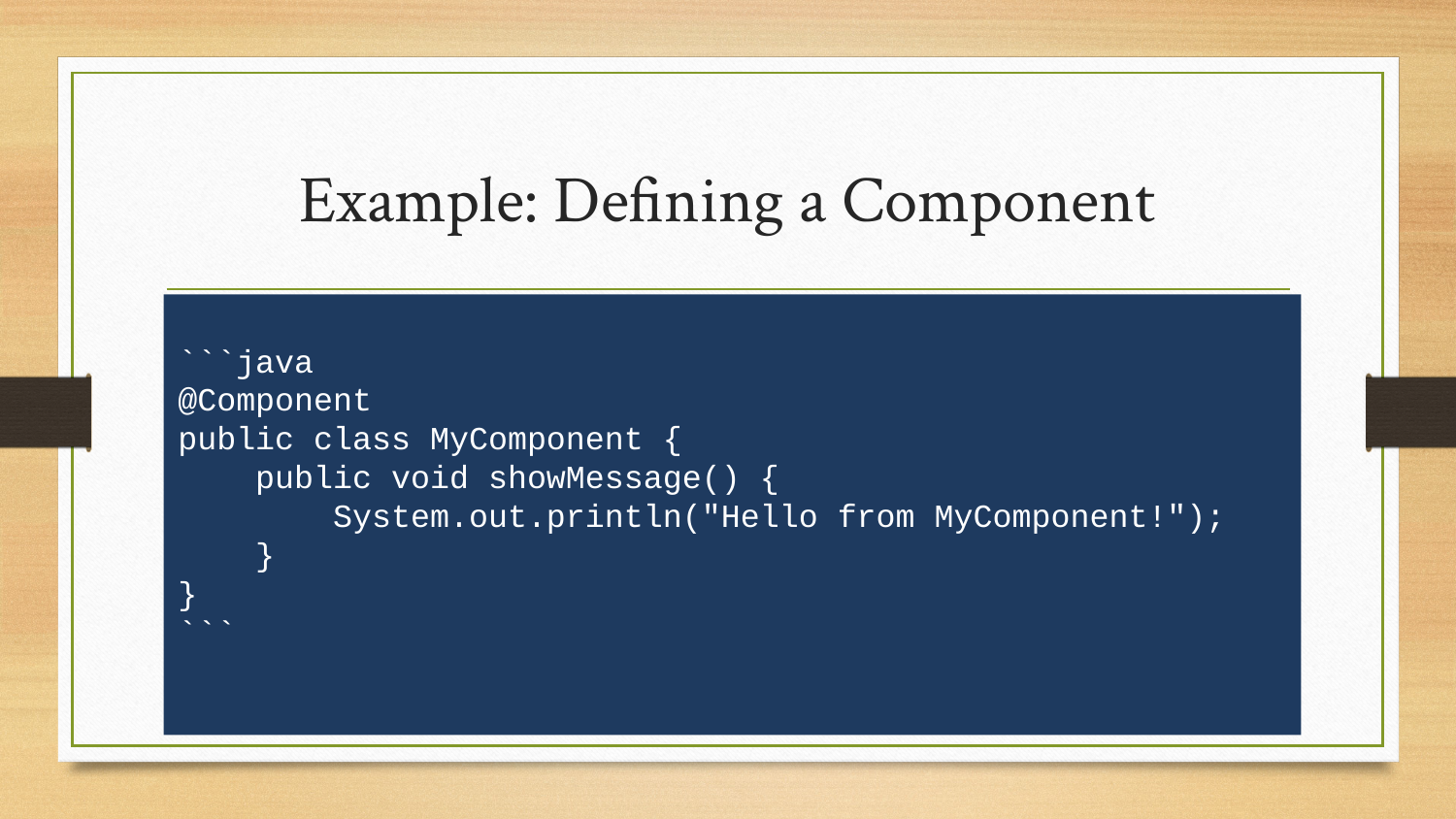

# Example: Defining a Component

```java
@Component
public class MyComponent {
    public void showMessage() {
        System.out.println("Hello from MyComponent!");
    }
}
```